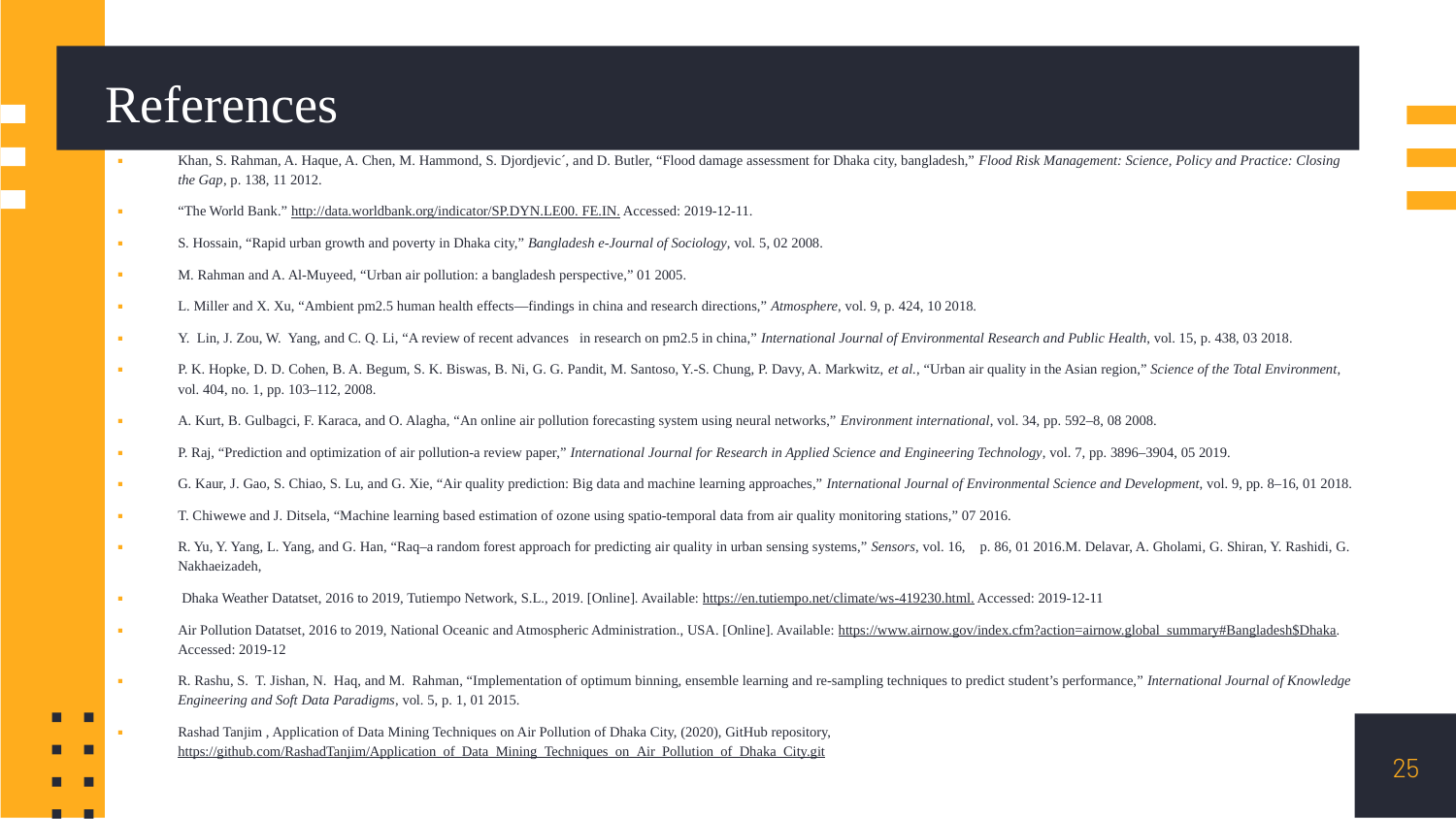

# References
Khan, S. Rahman, A. Haque, A. Chen, M. Hammond, S. Djordjevic´, and D. Butler, “Flood damage assessment for Dhaka city, bangladesh,” Flood Risk Management: Science, Policy and Practice: Closing the Gap, p. 138, 11 2012.
“The World Bank.” http://data.worldbank.org/indicator/SP.DYN.LE00. FE.IN. Accessed: 2019-12-11.
S. Hossain, “Rapid urban growth and poverty in Dhaka city,” Bangladesh e-Journal of Sociology, vol. 5, 02 2008.
M. Rahman and A. Al-Muyeed, “Urban air pollution: a bangladesh perspective,” 01 2005.
L. Miller and X. Xu, “Ambient pm2.5 human health effects—findings in china and research directions,” Atmosphere, vol. 9, p. 424, 10 2018.
Y.  Lin, J. Zou, W.  Yang, and C. Q. Li, “A review of recent advances   in research on pm2.5 in china,” International Journal of Environmental Research and Public Health, vol. 15, p. 438, 03 2018.
P. K. Hopke, D. D. Cohen, B. A. Begum, S. K. Biswas, B. Ni, G. G. Pandit, M. Santoso, Y.-S. Chung, P. Davy, A. Markwitz, et al., “Urban air quality in the Asian region,” Science of the Total Environment, vol. 404, no. 1, pp. 103–112, 2008.
A. Kurt, B. Gulbagci, F. Karaca, and O. Alagha, “An online air pollution forecasting system using neural networks,” Environment international, vol. 34, pp. 592–8, 08 2008.
P. Raj, “Prediction and optimization of air pollution-a review paper,” International Journal for Research in Applied Science and Engineering Technology, vol. 7, pp. 3896–3904, 05 2019.
G. Kaur, J. Gao, S. Chiao, S. Lu, and G. Xie, “Air quality prediction: Big data and machine learning approaches,” International Journal of Environmental Science and Development, vol. 9, pp. 8–16, 01 2018.
T. Chiwewe and J. Ditsela, “Machine learning based estimation of ozone using spatio-temporal data from air quality monitoring stations,” 07 2016.
R. Yu, Y. Yang, L. Yang, and G. Han, “Raq–a random forest approach for predicting air quality in urban sensing systems,” Sensors, vol. 16,    p. 86, 01 2016.M. Delavar, A. Gholami, G. Shiran, Y. Rashidi, G. Nakhaeizadeh,
 Dhaka Weather Datatset, 2016 to 2019, Tutiempo Network, S.L., 2019. [Online]. Available: https://en.tutiempo.net/climate/ws-419230.html. Accessed: 2019-12-11
Air Pollution Datatset, 2016 to 2019, National Oceanic and Atmospheric Administration., USA. [Online]. Available: https://www.airnow.gov/index.cfm?action=airnow.global_summary#Bangladesh$Dhaka. Accessed: 2019-12
R. Rashu, S.  T. Jishan, N.  Haq, and M.  Rahman, “Implementation of optimum binning, ensemble learning and re-sampling techniques to predict student’s performance,” International Journal of Knowledge Engineering and Soft Data Paradigms, vol. 5, p. 1, 01 2015.
Rashad Tanjim , Application of Data Mining Techniques on Air Pollution of Dhaka City, (2020), GitHub repository, https://github.com/RashadTanjim/Application_of_Data_Mining_Techniques_on_Air_Pollution_of_Dhaka_City.git
25